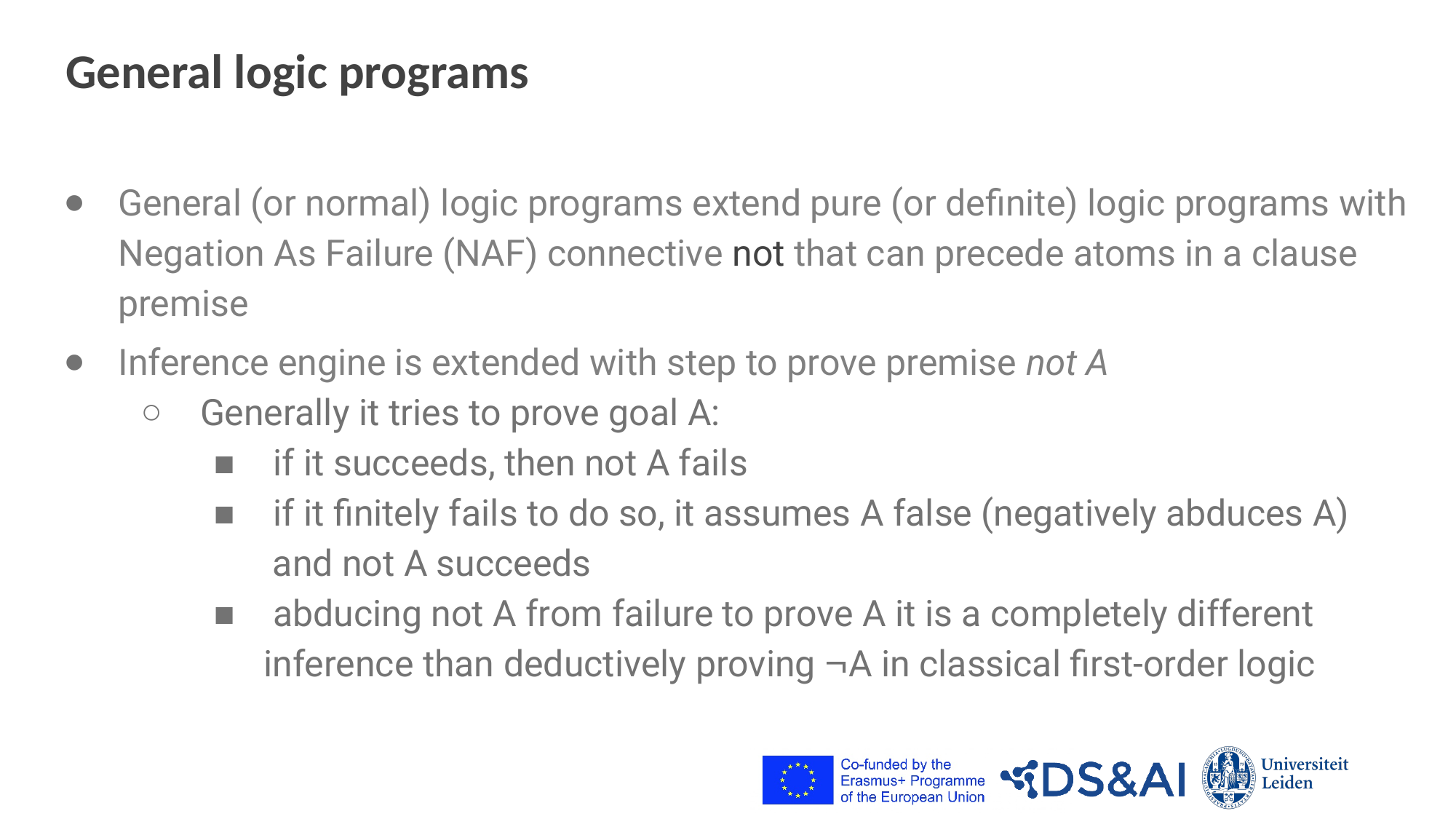

# General logic programs
General (or normal) logic programs extend pure (or definite) logic programs with Negation As Failure (NAF) connective not that can precede atoms in a clause premise
Inference engine is extended with step to prove premise not A
 Generally it tries to prove goal A:
 if it succeeds, then not A fails
 if it finitely fails to do so, it assumes A false (negatively abduces A)
 and not A succeeds
 abducing not A from failure to prove A it is a completely different inference than deductively proving ¬A in classical first-order logic